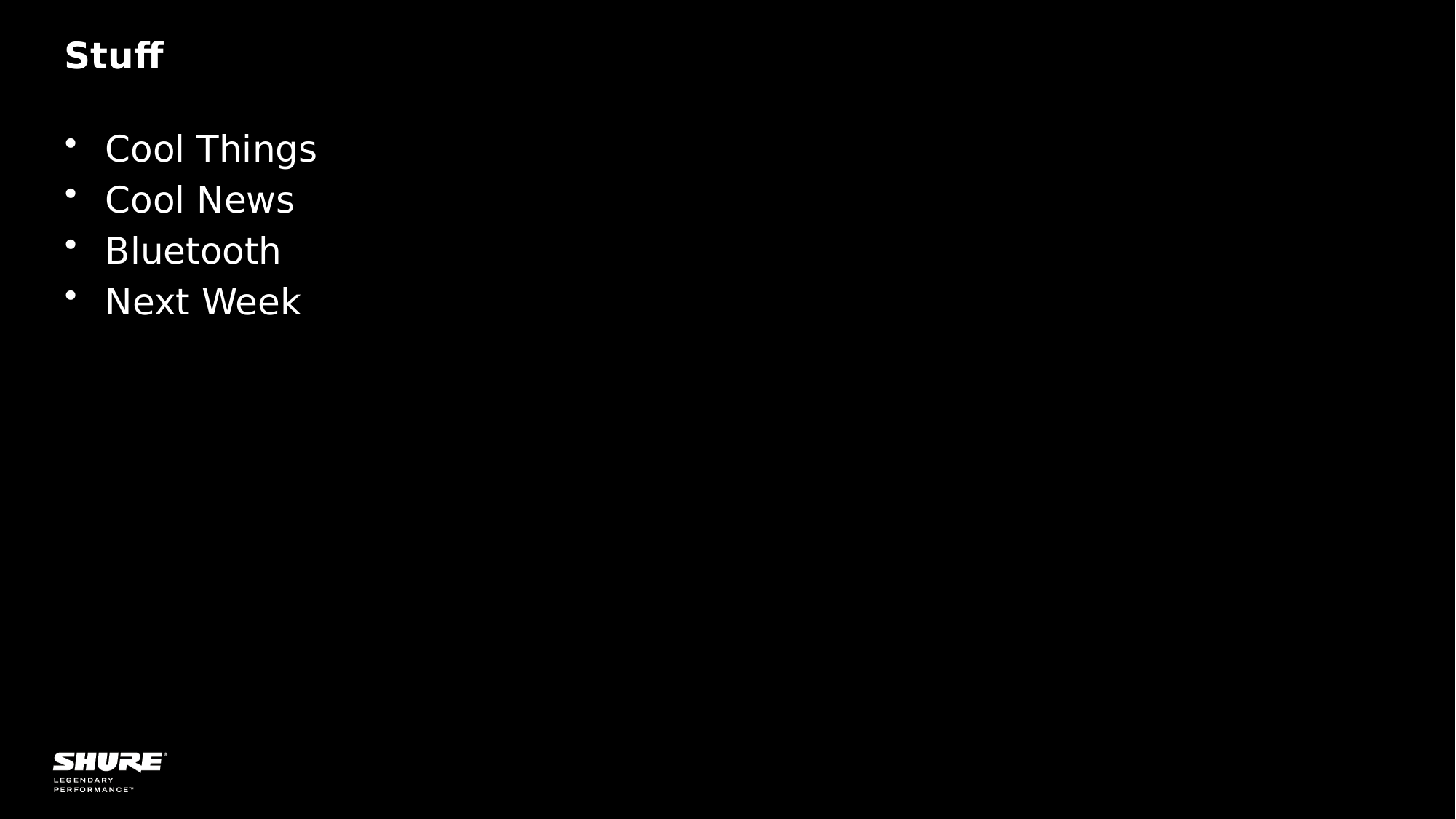

# Stuff
Cool Things
Cool News
Bluetooth
Next Week